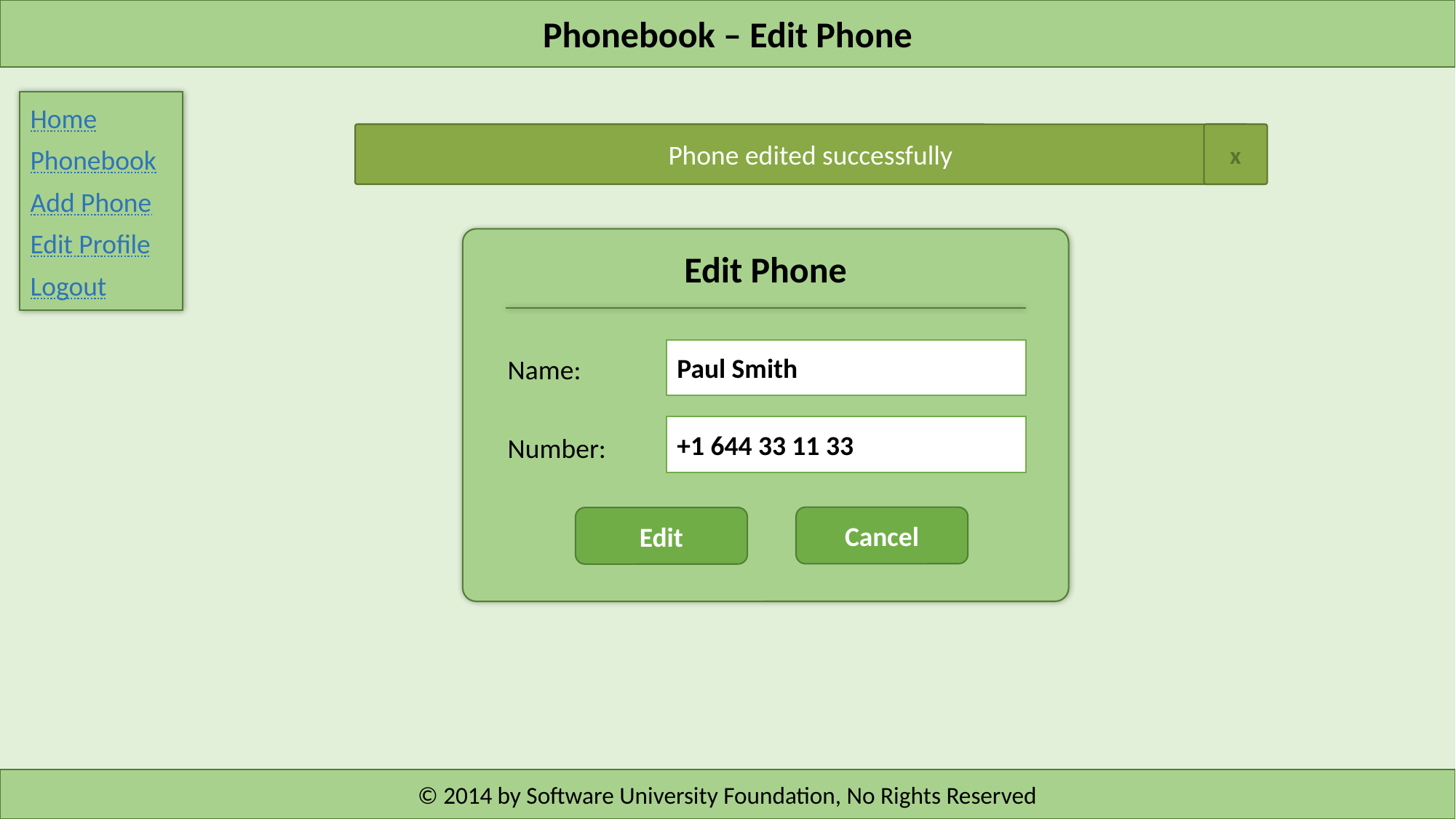

Phonebook – Edit Phone
Home
Phonebook
Add Phone
Edit Profile
Logout
Phone edited successfully
x

Edit Phone
Paul Smith
Name:
+1 644 33 11 33
Number:
Cancel
Edit
© 2014 by Software University Foundation, No Rights Reserved